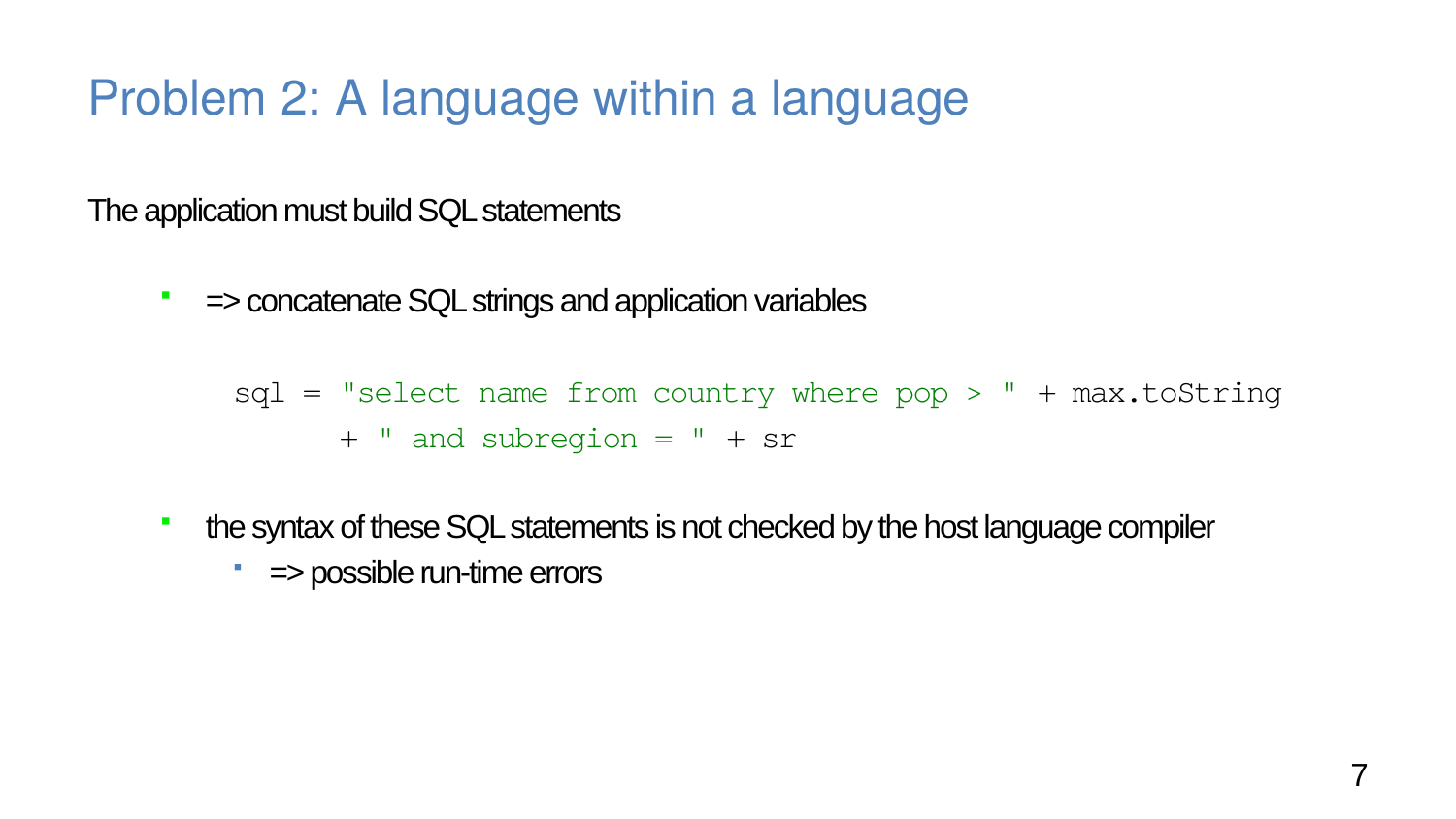

# Problem 2: A language within a language
The application must build SQL statements

=> concatenate SQL strings and application variables

sql = "select name from country where pop > " + max.toString
      + " and subregion = " + sr

the syntax of these SQL statements is not checked by the host language compiler
=> possible run-time errors
7